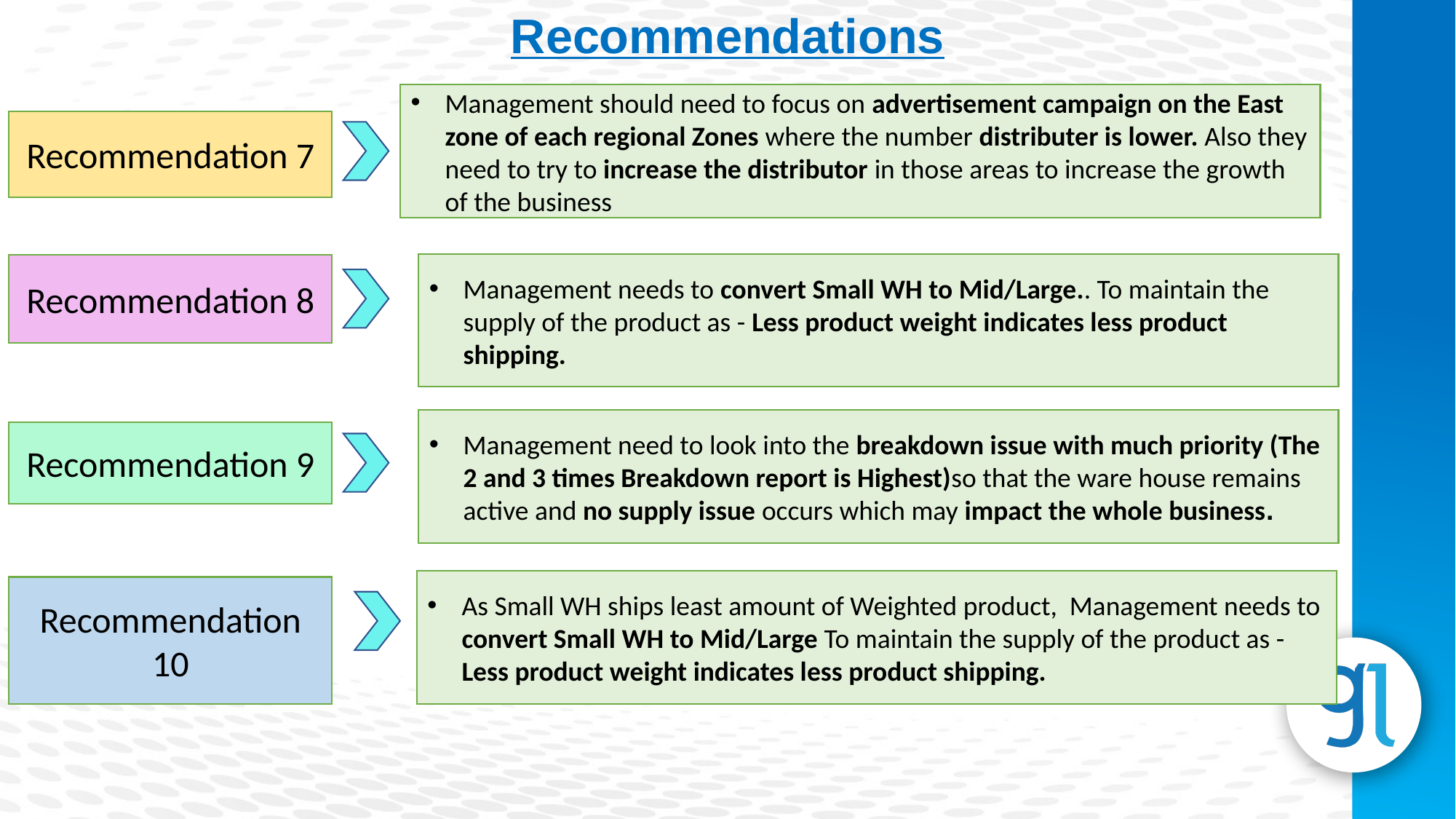

Recommendations
Management should need to focus on advertisement campaign on the East zone of each regional Zones where the number distributer is lower. Also they need to try to increase the distributor in those areas to increase the growth of the business
Recommendation 7

Management needs to convert Small WH to Mid/Large.. To maintain the supply of the product as - Less product weight indicates less product shipping.
Recommendation 8

Management need to look into the breakdown issue with much priority (The 2 and 3 times Breakdown report is Highest)so that the ware house remains active and no supply issue occurs which may impact the whole business.
Recommendation 9

As Small WH ships least amount of Weighted product,  Management needs to convert Small WH to Mid/Large To maintain the supply of the product as - Less product weight indicates less product shipping.
Recommendation 10